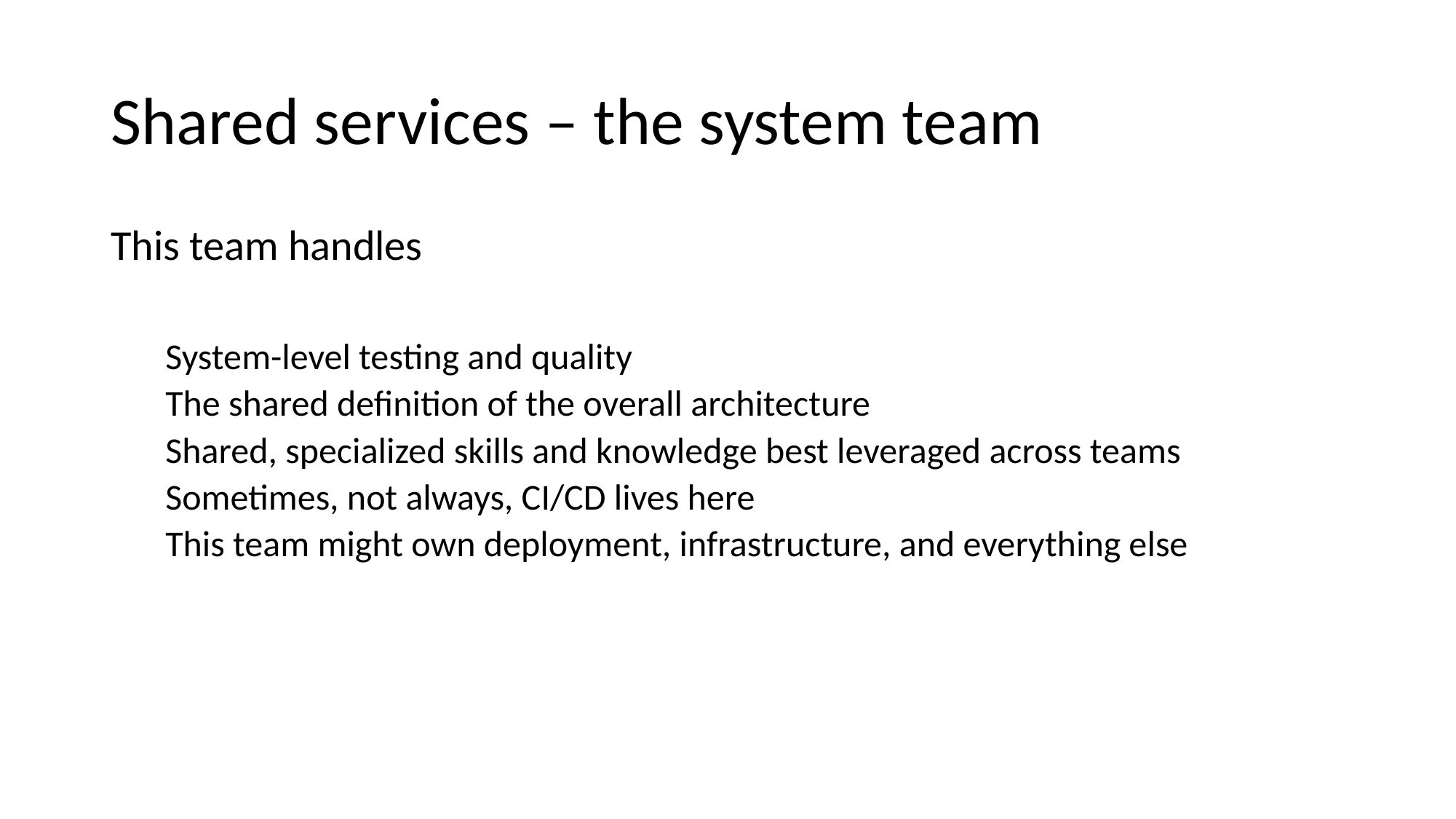

# Shared services – the system team
This team handles

System-level testing and quality
The shared definition of the overall architecture
Shared, specialized skills and knowledge best leveraged across teams
Sometimes, not always, CI/CD lives here
This team might own deployment, infrastructure, and everything else